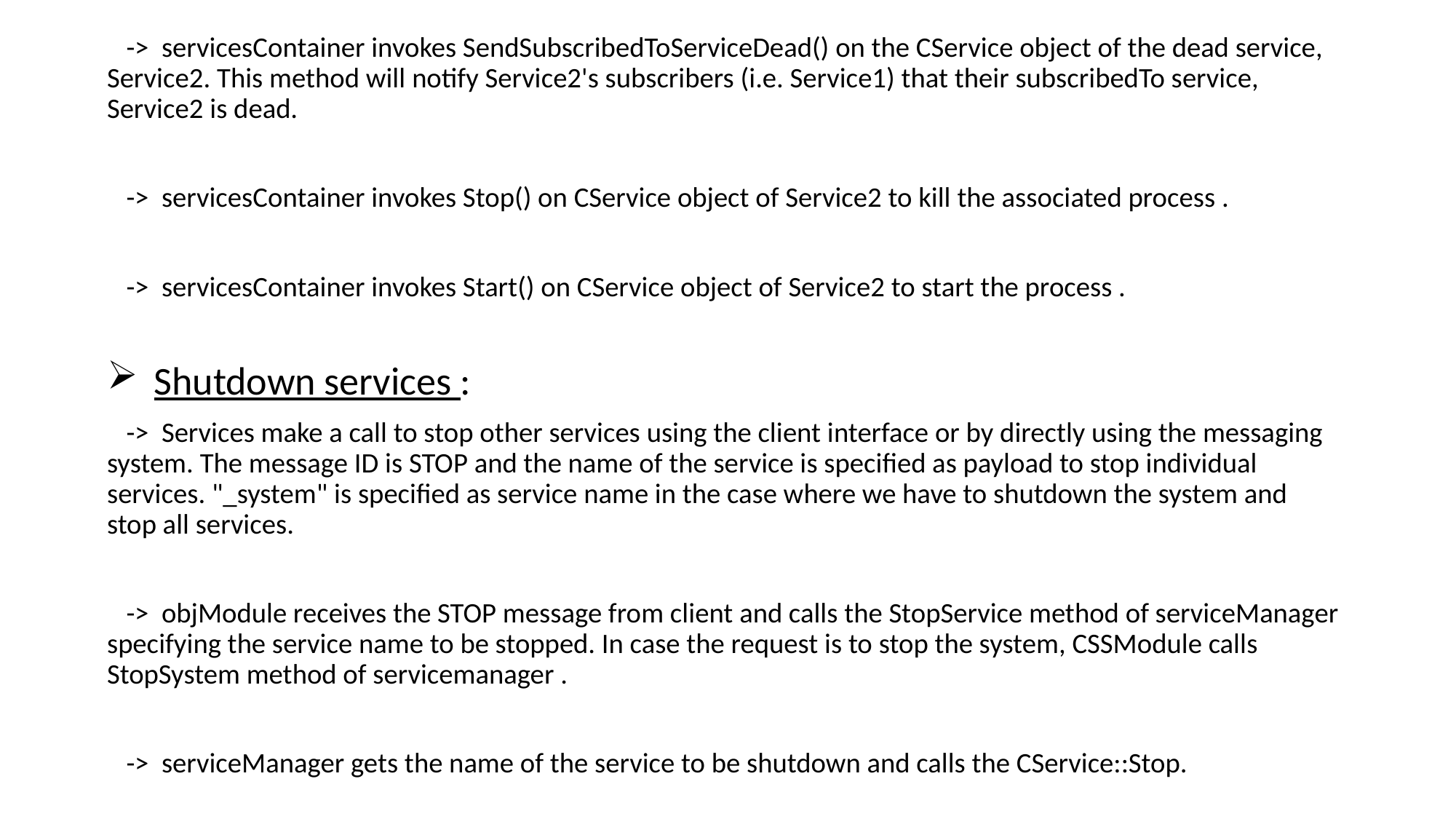

->  servicesContainer invokes SendSubscribedToServiceDead() on the CService object of the dead service, Service2. This method will notify Service2's subscribers (i.e. Service1) that their subscribedTo service, Service2 is dead.

   ->  servicesContainer invokes Stop() on CService object of Service2 to kill the associated process .

   ->  servicesContainer invokes Start() on CService object of Service2 to start the process .

  Shutdown services :
   ->  Services make a call to stop other services using the client interface or by directly using the messaging system. The message ID is STOP and the name of the service is specified as payload to stop individual services. "_system" is specified as service name in the case where we have to shutdown the system and stop all services.

   ->  objModule receives the STOP message from client and calls the StopService method of serviceManager specifying the service name to be stopped. In case the request is to stop the system, CSSModule calls StopSystem method of servicemanager .

   ->  serviceManager gets the name of the service to be shutdown and calls the CService::Stop.